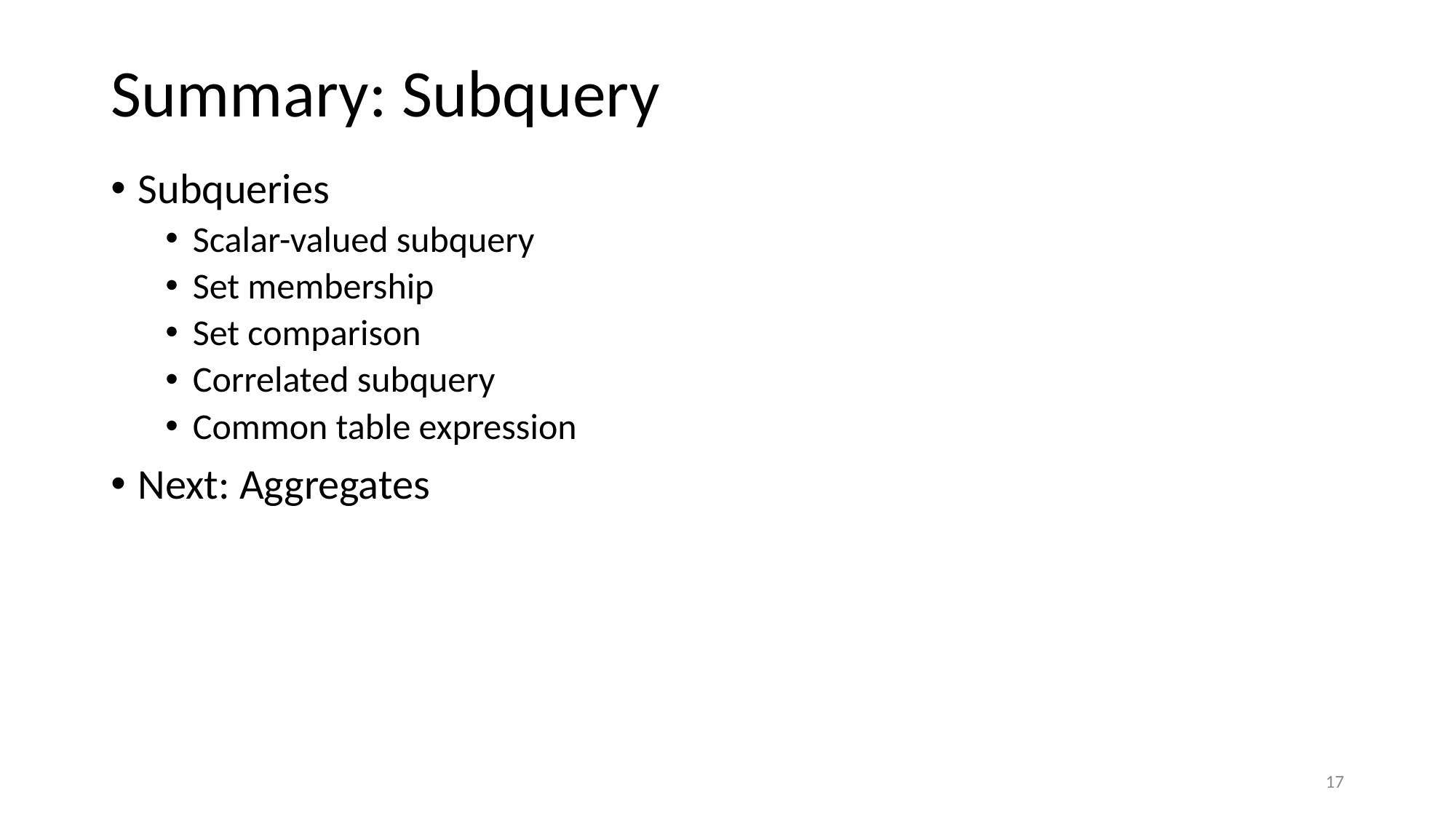

# Summary: Subquery
Subqueries
Scalar-valued subquery
Set membership
Set comparison
Correlated subquery
Common table expression
Next: Aggregates
17